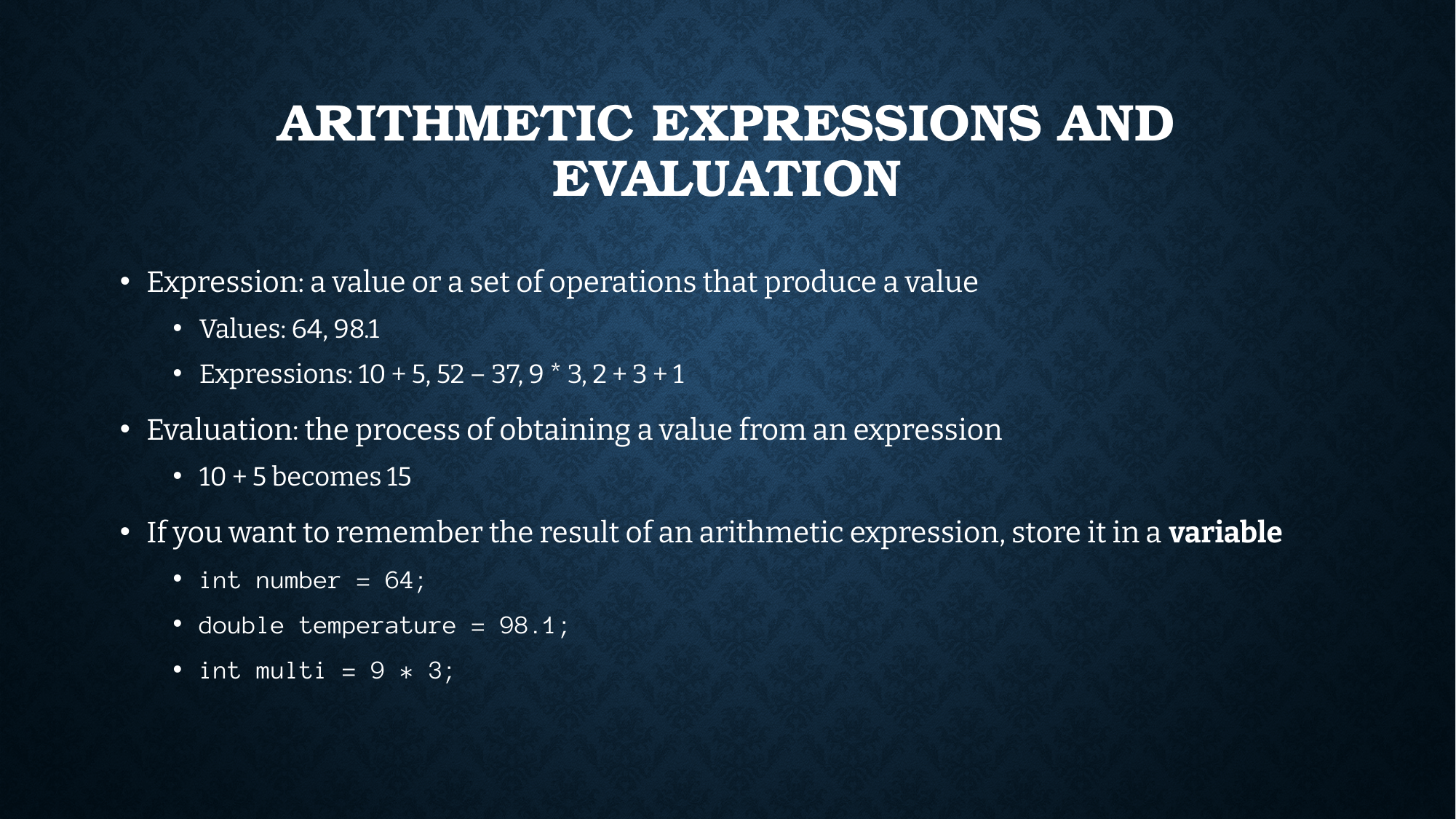

# Arithmetic Expressions and Evaluation
Expression: a value or a set of operations that produce a value
Values: 64, 98.1
Expressions: 10 + 5, 52 – 37, 9 * 3, 2 + 3 + 1
Evaluation: the process of obtaining a value from an expression
10 + 5 becomes 15
If you want to remember the result of an arithmetic expression, store it in a variable
int number = 64;
double temperature = 98.1;
int multi = 9 * 3;